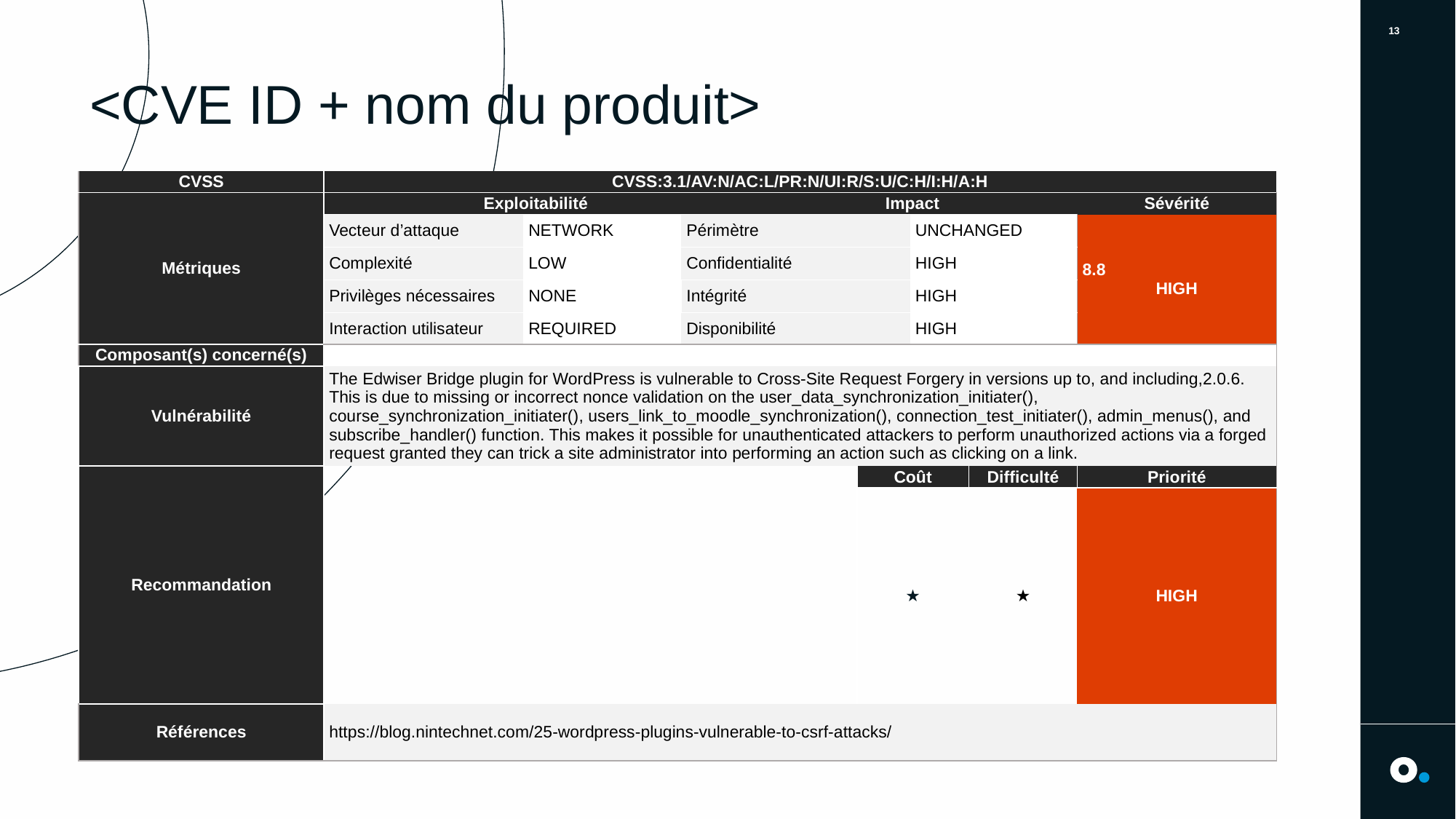

13
<CVE ID + nom du produit>
#
| CVSS | CVSS:3.1/AV:N/AC:L/PR:N/UI:R/S:U/C:H/I:H/A:H |  |  |  |  |  |  |  |
| --- | --- | --- | --- | --- | --- | --- | --- | --- |
| Métriques | Exploitabilité |  |  | Impact |  |  |  | Sévérité |
|  | Vecteur d’attaque | NETWORK | Périmètre |  |  | UNCHANGED |  | 8.8 HIGH |
|  | Complexité | LOW | Confidentialité |  |  | HIGH |  |  |
|  | Privilèges nécessaires | NONE | Intégrité |  |  | HIGH |  |  |
|  | Interaction utilisateur | REQUIRED | Disponibilité |  |  | HIGH |  |  |
| Composant(s) concerné(s) |  |  |  |  |  |  |  |  |
| Vulnérabilité | The Edwiser Bridge plugin for WordPress is vulnerable to Cross-Site Request Forgery in versions up to, and including,2.0.6. This is due to missing or incorrect nonce validation on the user\_data\_synchronization\_initiater(), course\_synchronization\_initiater(), users\_link\_to\_moodle\_synchronization(), connection\_test\_initiater(), admin\_menus(), and subscribe\_handler() function. This makes it possible for unauthenticated attackers to perform unauthorized actions via a forged request granted they can trick a site administrator into performing an action such as clicking on a link. |  |  |  |  |  |  |  |
| Recommandation |  |  |  | Coût | Coût |  | Difficulté | Priorité |
|  |  |  |  | ★ | ★ |  | ★ | HIGH |
| Références | https://blog.nintechnet.com/25-wordpress-plugins-vulnerable-to-csrf-attacks/ |  |  |  |  |  |  |  |